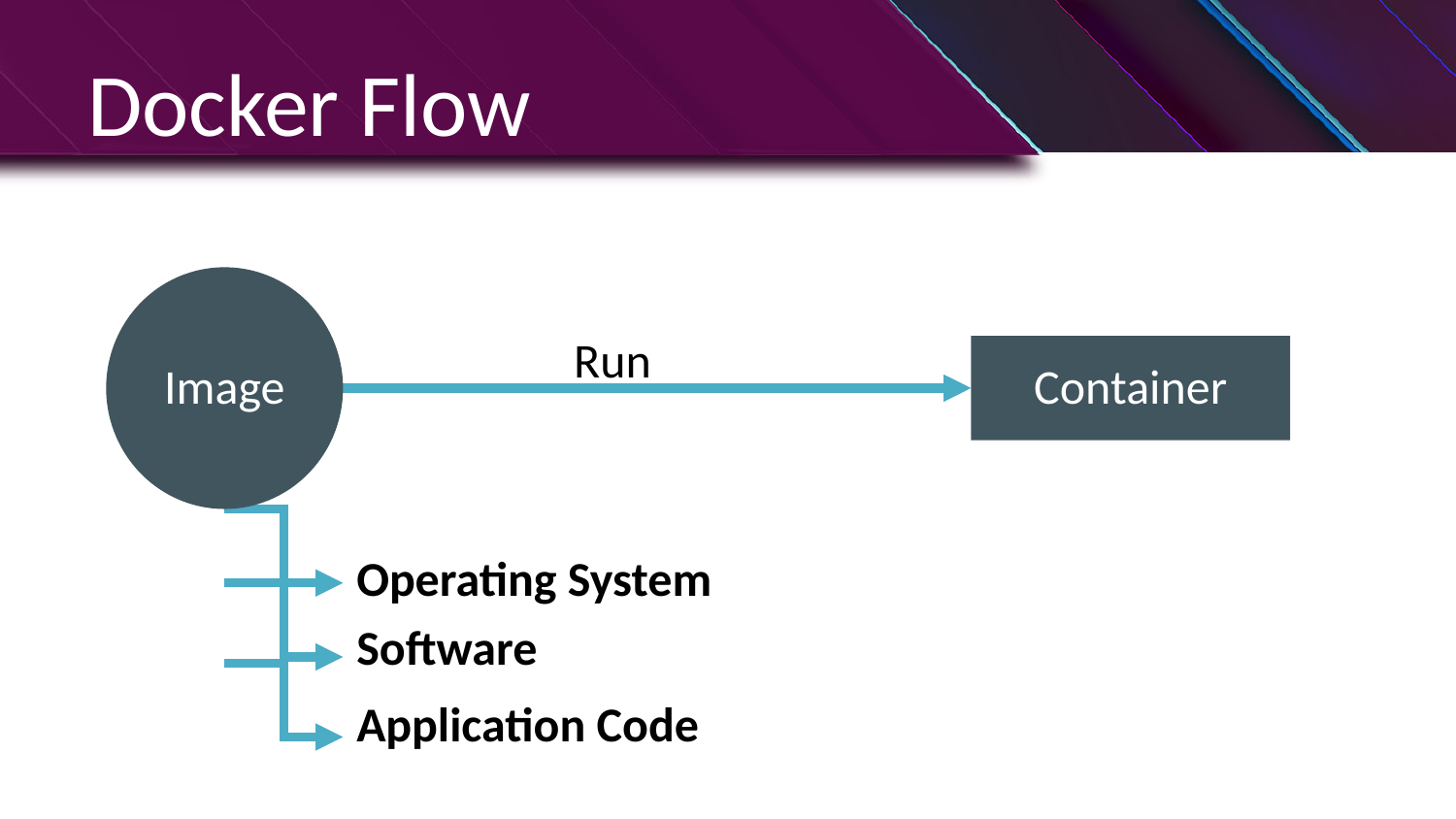

# Docker Flow
Image
Run
Container
Operating System
Software
Application Code